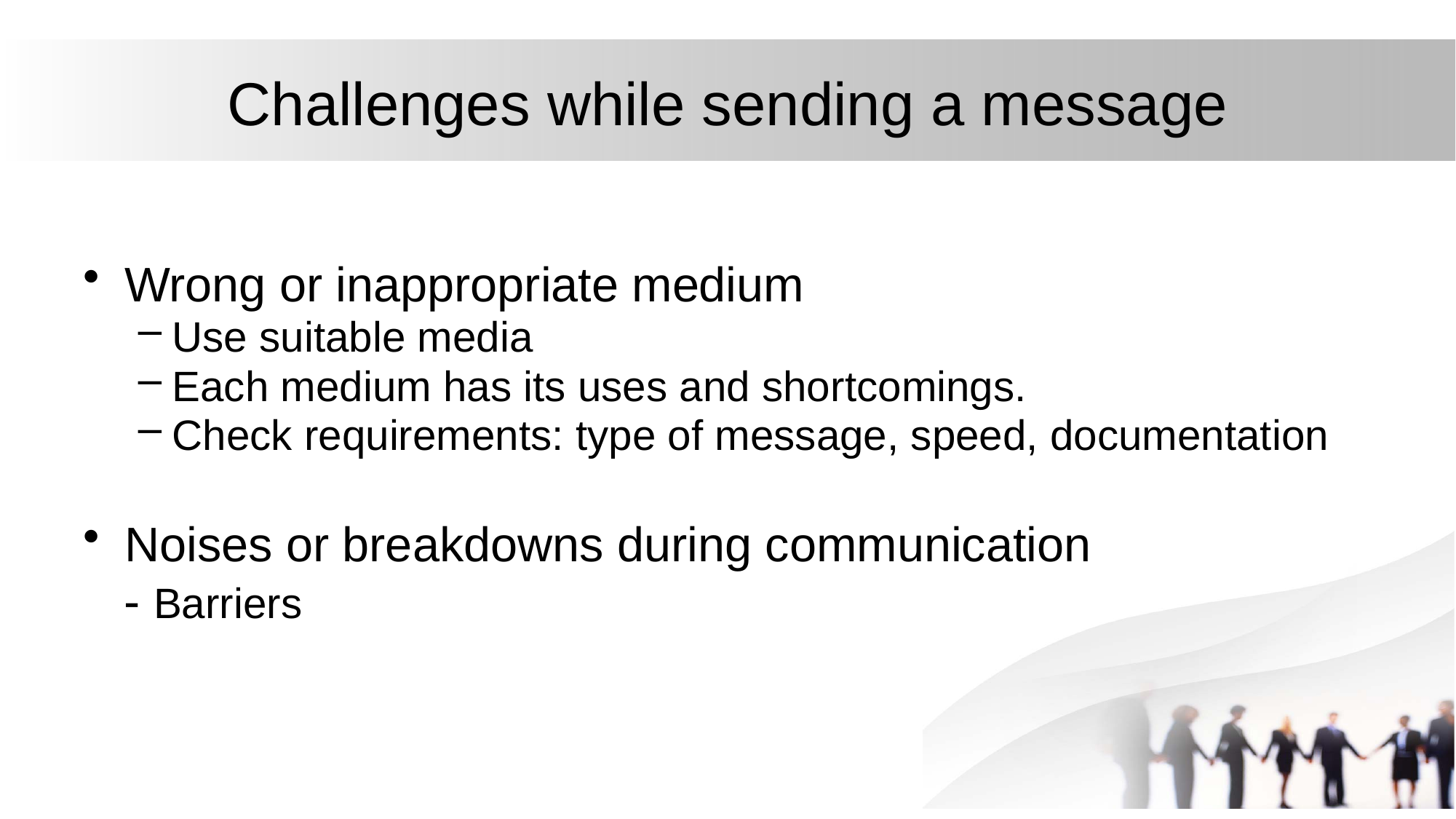

# Challenges while sending a message

Wrong or inappropriate medium
Use suitable media
Each medium has its uses and shortcomings.
Check requirements: type of message, speed, documentation

Noises or breakdowns during communication
   - Barriers